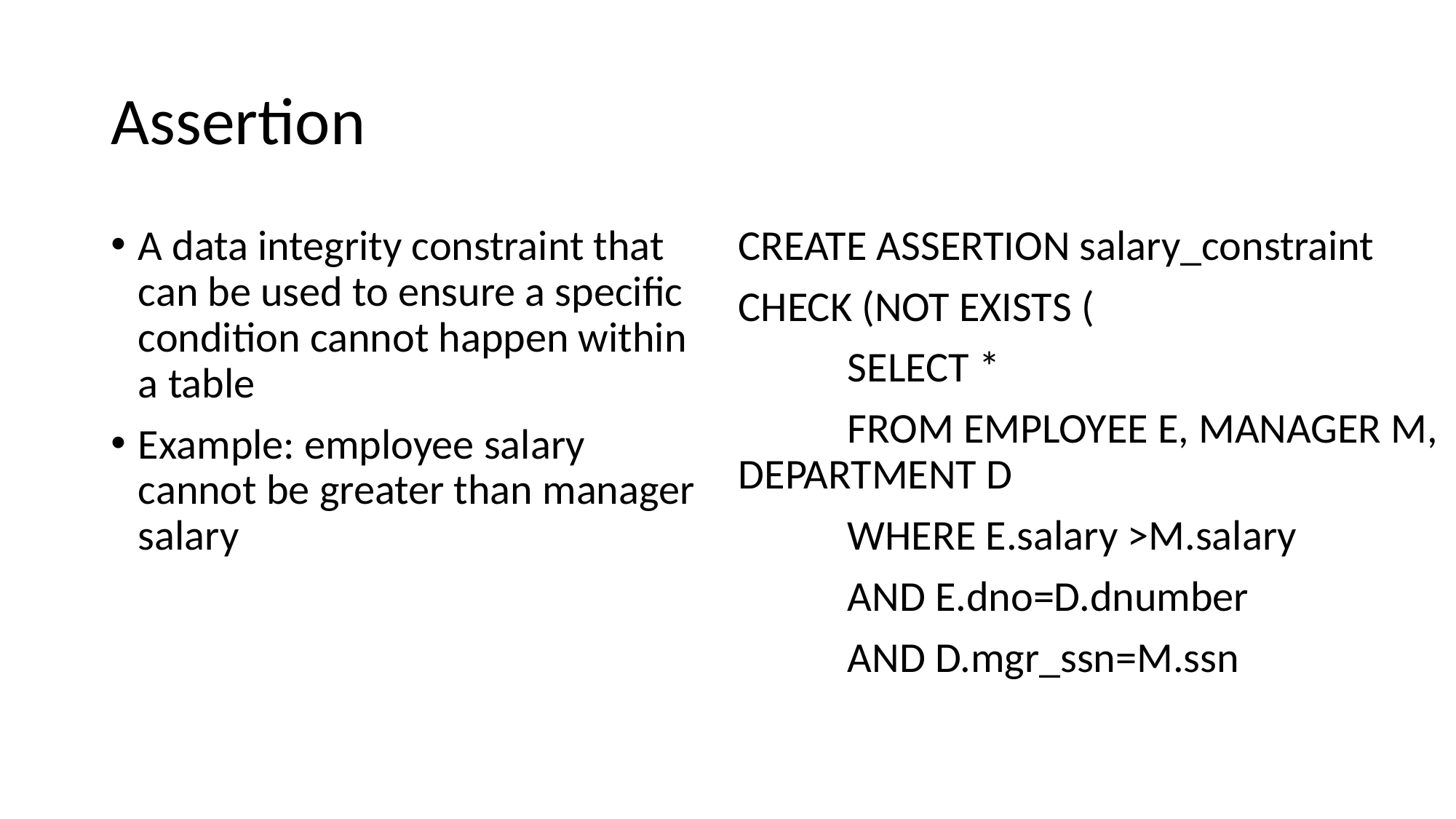

# Assertion
A data integrity constraint that can be used to ensure a specific condition cannot happen within a table
Example: employee salary cannot be greater than manager salary
CREATE ASSERTION salary_constraint
CHECK (NOT EXISTS (
	SELECT *
	FROM EMPLOYEE E, MANAGER M, DEPARTMENT D
	WHERE E.salary >M.salary
	AND E.dno=D.dnumber
	AND D.mgr_ssn=M.ssn